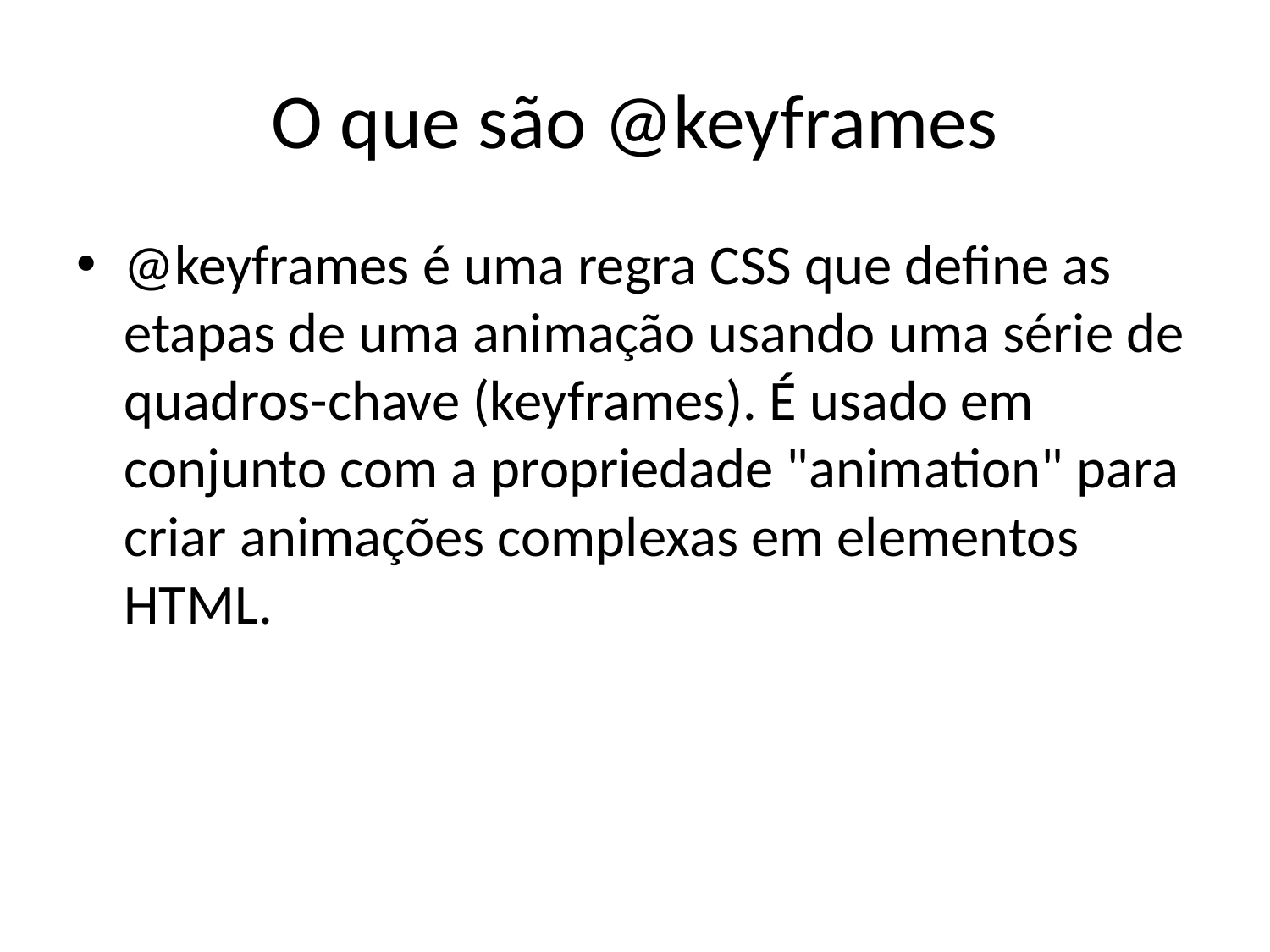

# O que são @keyframes
@keyframes é uma regra CSS que define as etapas de uma animação usando uma série de quadros-chave (keyframes). É usado em conjunto com a propriedade "animation" para criar animações complexas em elementos HTML.